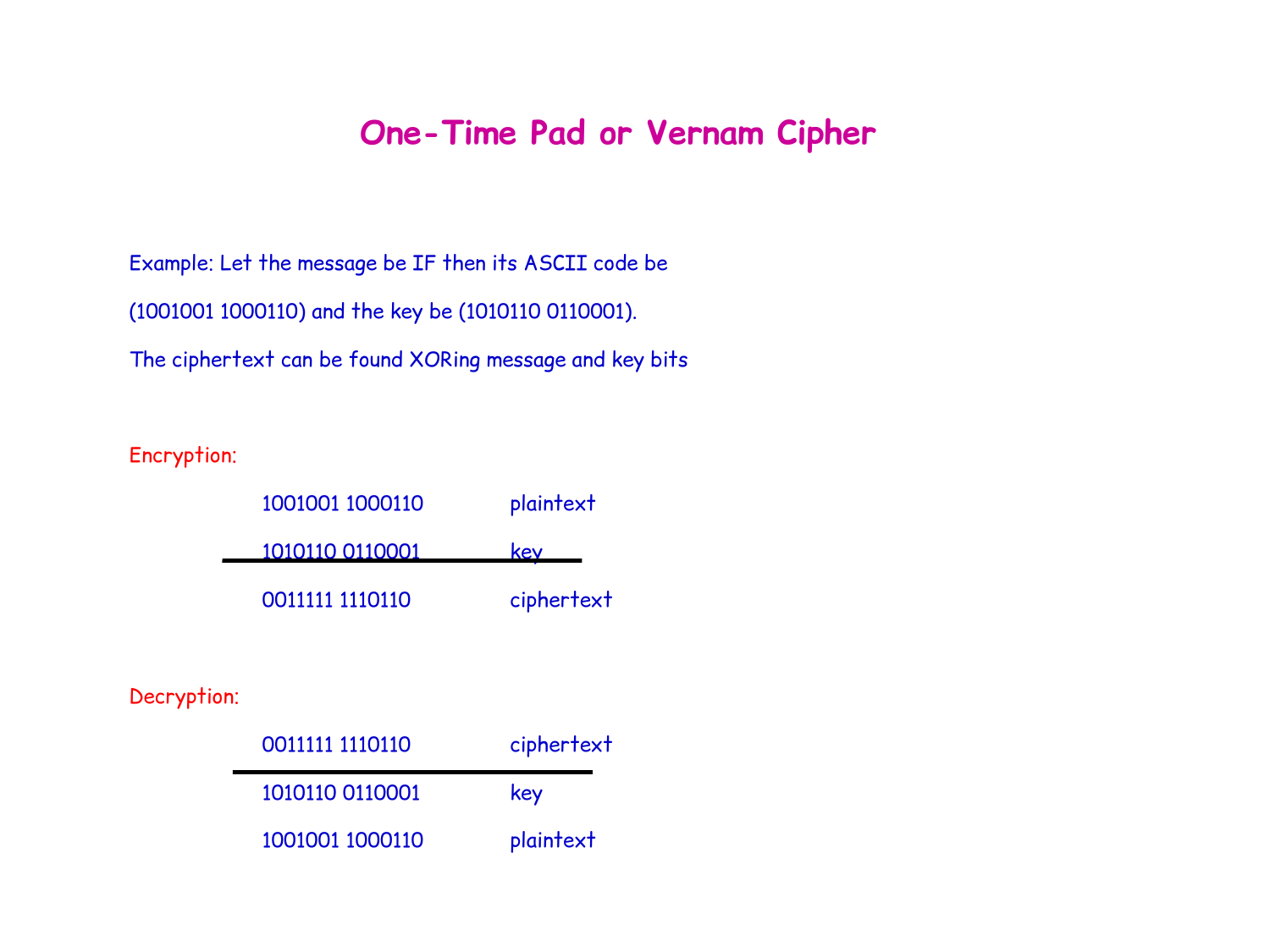

One-Time Pad or Vernam Cipher
Example: Let the message be IF then its ASCII code be
(1001001 1000110) and the key be (1010110 0110001).
The ciphertext can be found XORing message and key bits

Encryption:
	 1001001 1000110	plaintext
	 1010110 0110001	key
	 0011111 1110110	ciphertext

Decryption:
	 0011111 1110110 	ciphertext
	 1010110 0110001	key
	 1001001 1000110 	plaintext